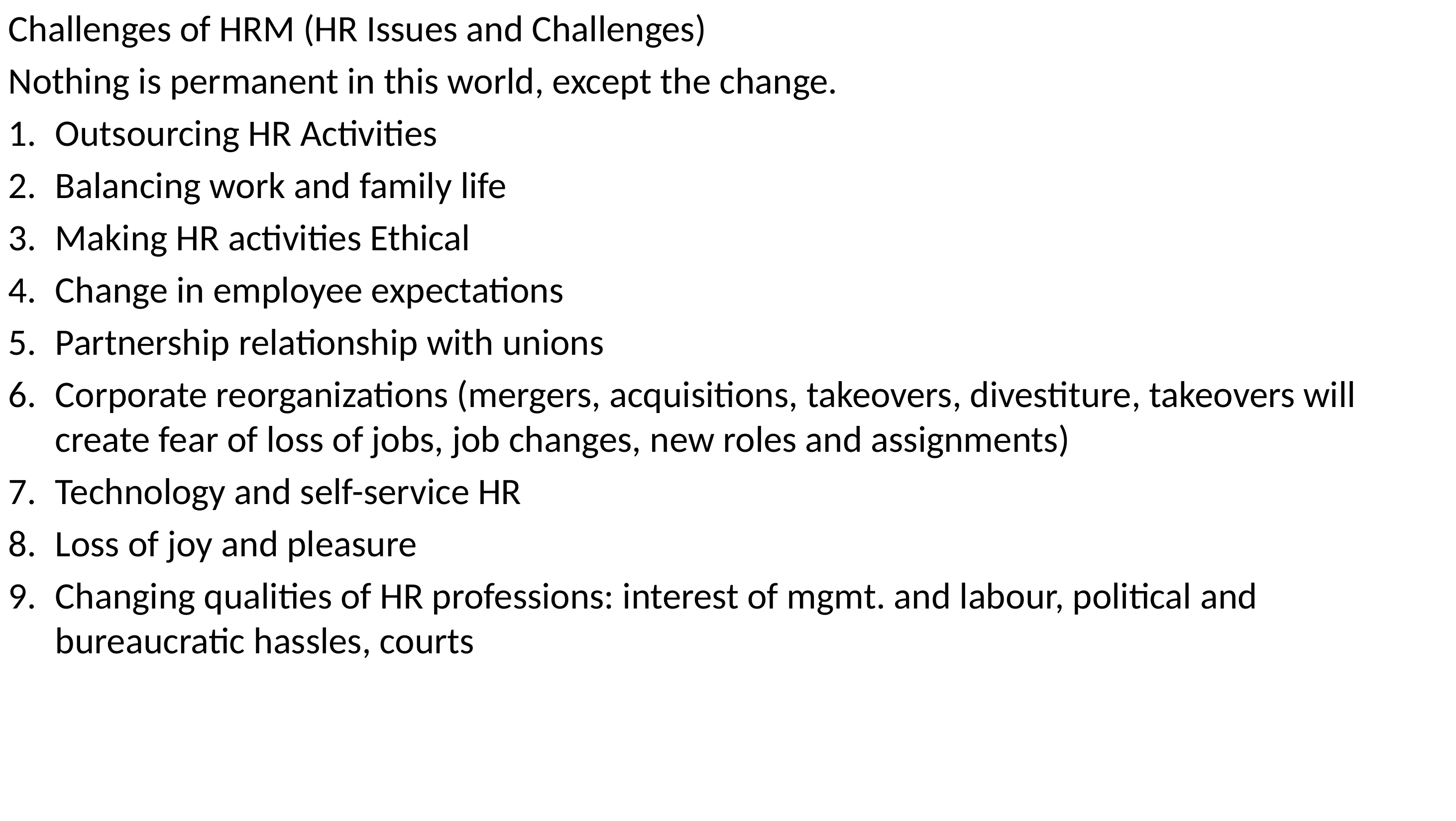

Challenges of HRM (HR Issues and Challenges)
Nothing is permanent in this world, except the change.
Outsourcing HR Activities
Balancing work and family life
Making HR activities Ethical
Change in employee expectations
Partnership relationship with unions
Corporate reorganizations (mergers, acquisitions, takeovers, divestiture, takeovers will create fear of loss of jobs, job changes, new roles and assignments)
Technology and self-service HR
Loss of joy and pleasure
Changing qualities of HR professions: interest of mgmt. and labour, political and bureaucratic hassles, courts